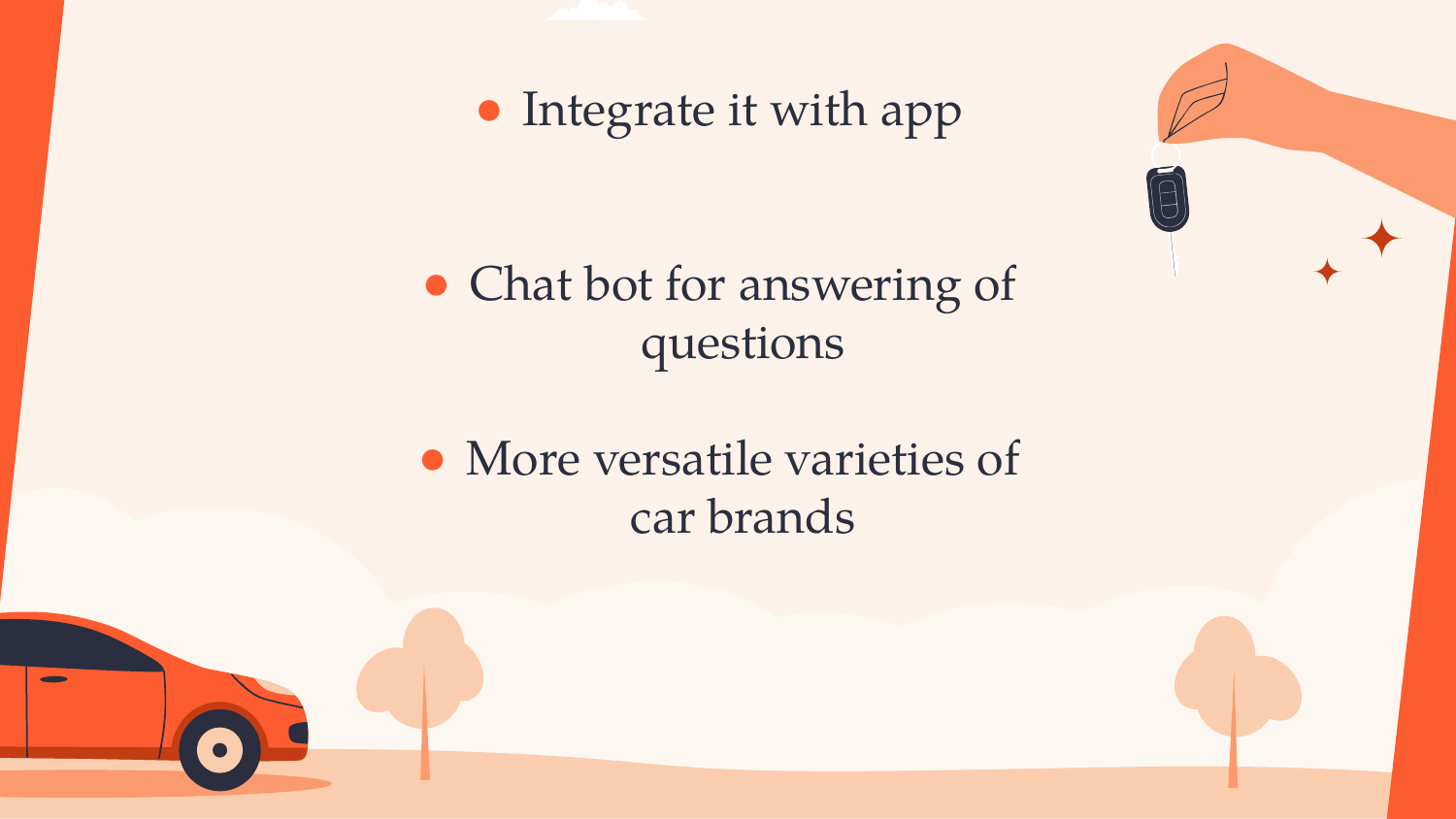

Integrate it with app

Chat bot for answering of questions

More versatile varieties of car brands